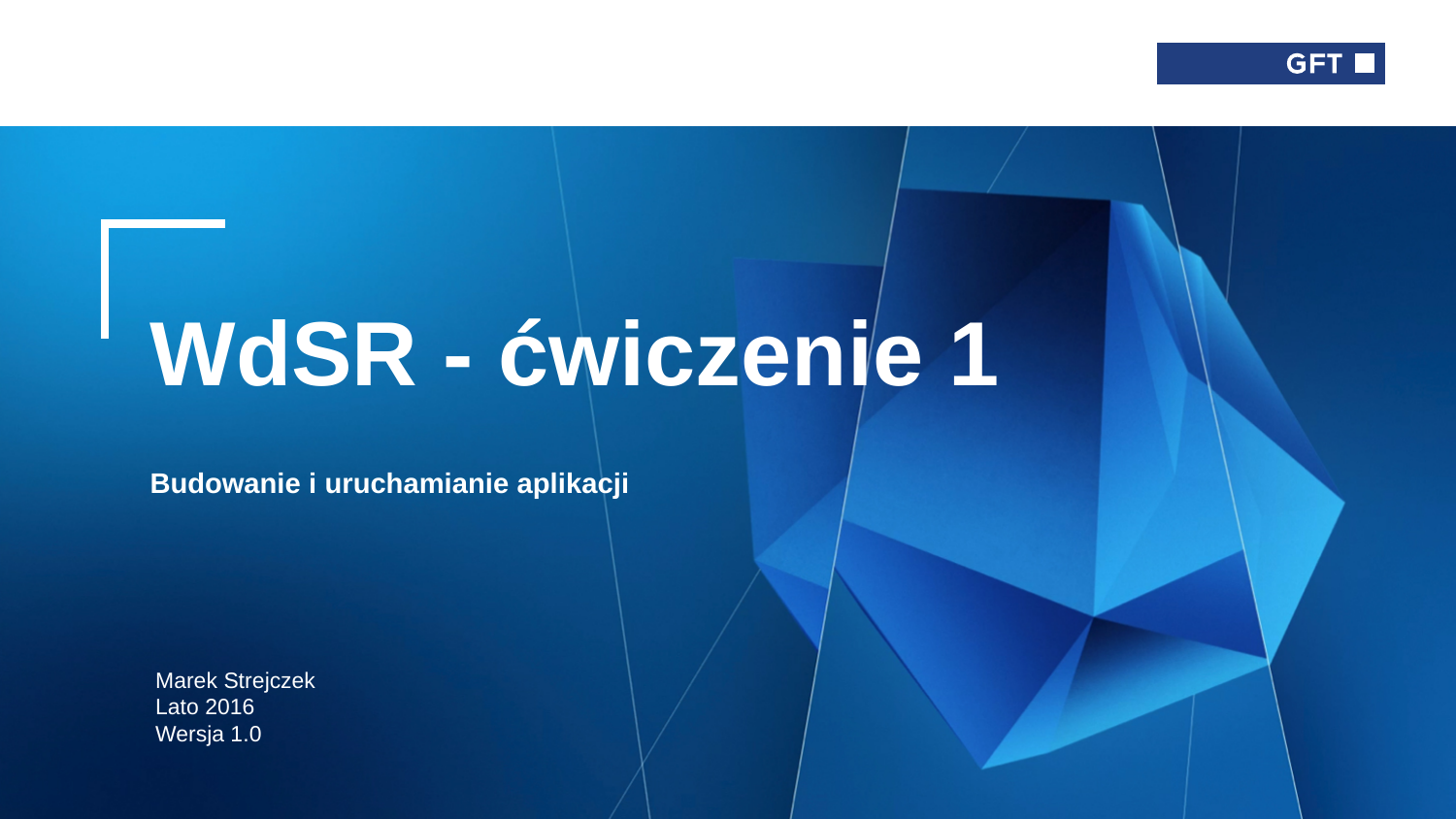

# WdSR - ćwiczenie 1 Budowanie i uruchamianie aplikacji
Marek Strejczek
Lato 2016
Wersja 1.0